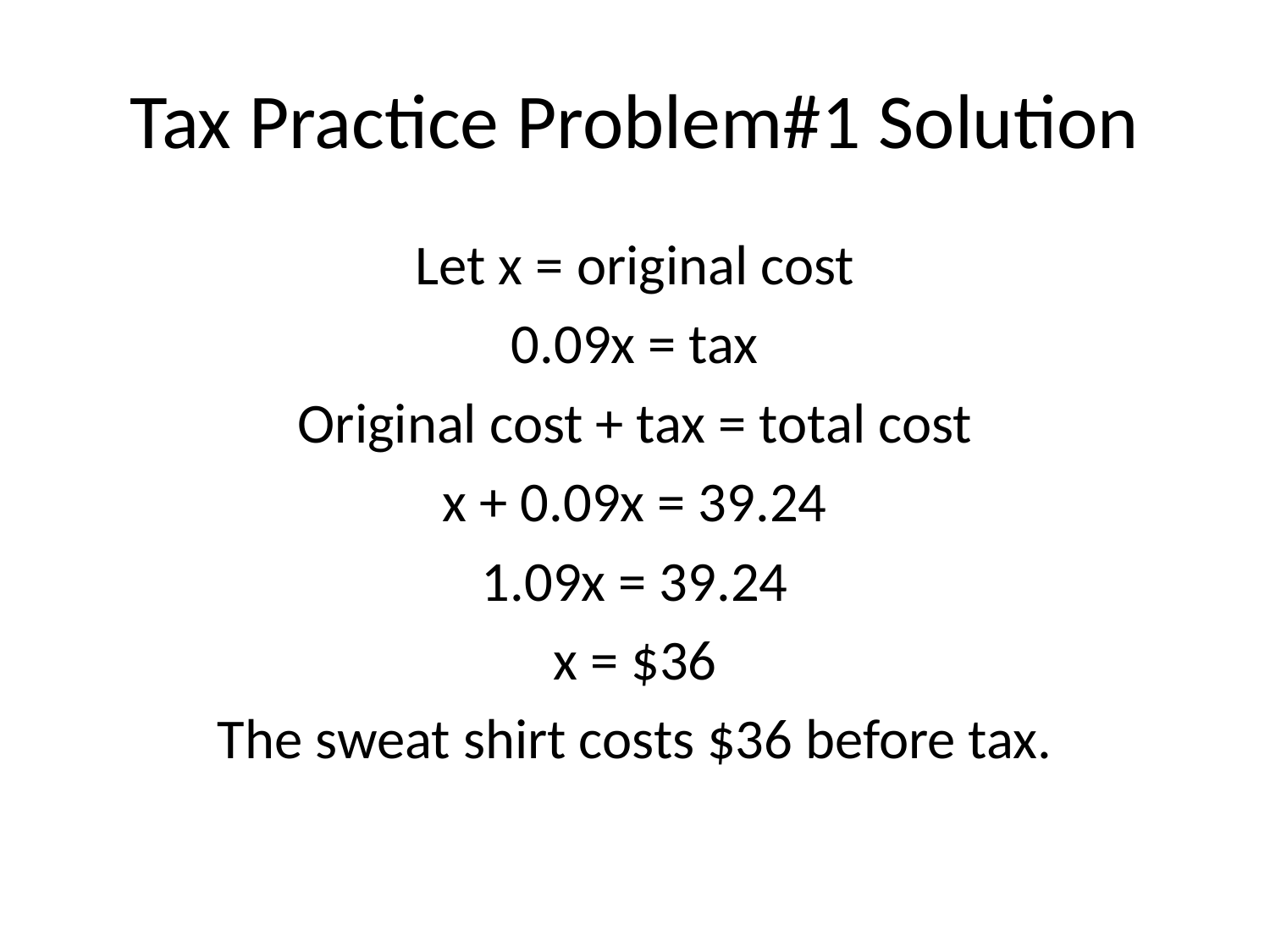

# Tax Practice Problem#1 Solution
Let x = original cost
0.09x = tax
Original cost + tax = total cost
x + 0.09x = 39.24
1.09x = 39.24
x = $36
The sweat shirt costs $36 before tax.